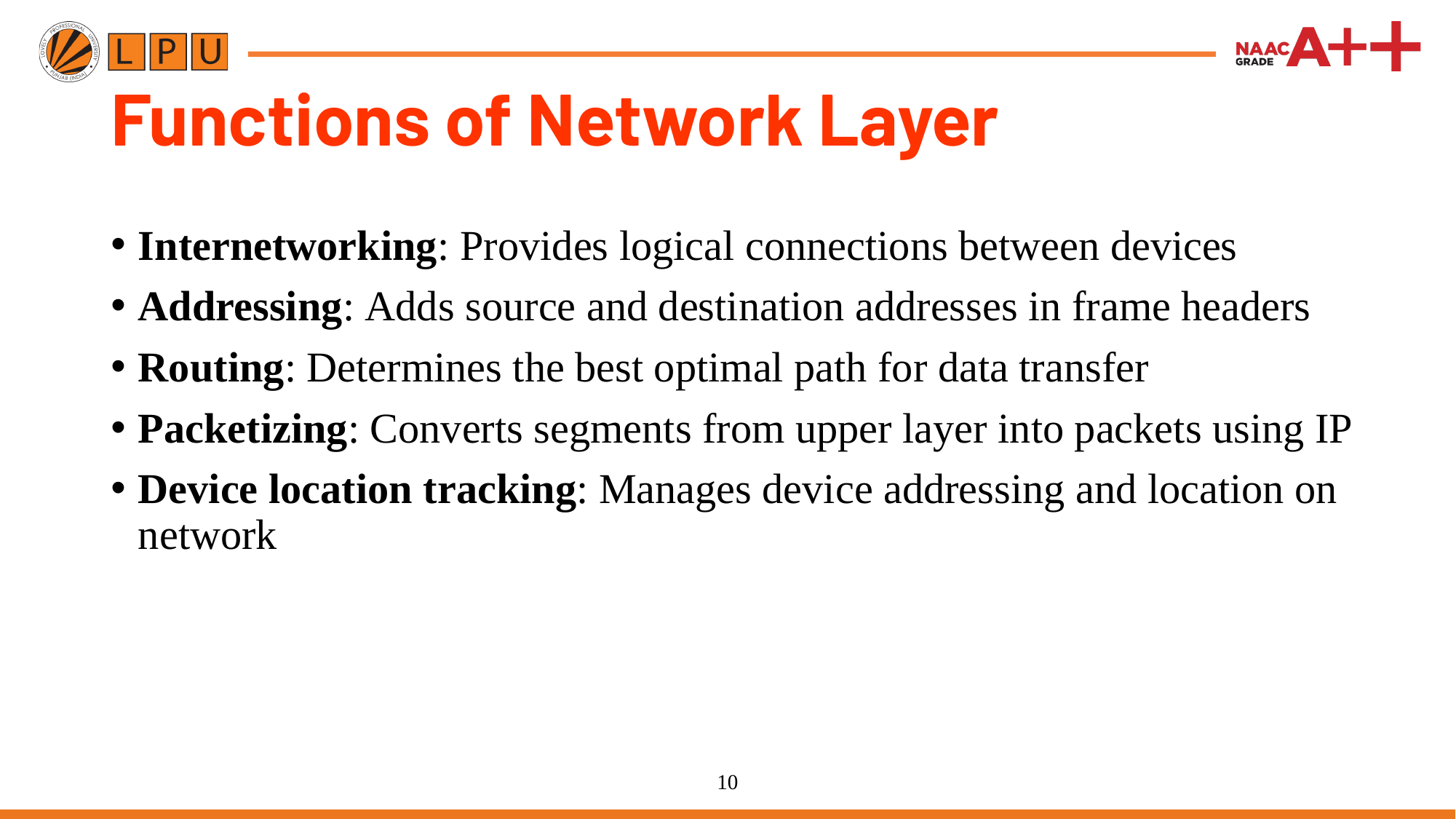

# Functions of Network Layer
Internetworking: Provides logical connections between devices
Addressing: Adds source and destination addresses in frame headers
Routing: Determines the best optimal path for data transfer
Packetizing: Converts segments from upper layer into packets using IP
Device location tracking: Manages device addressing and location on network

10